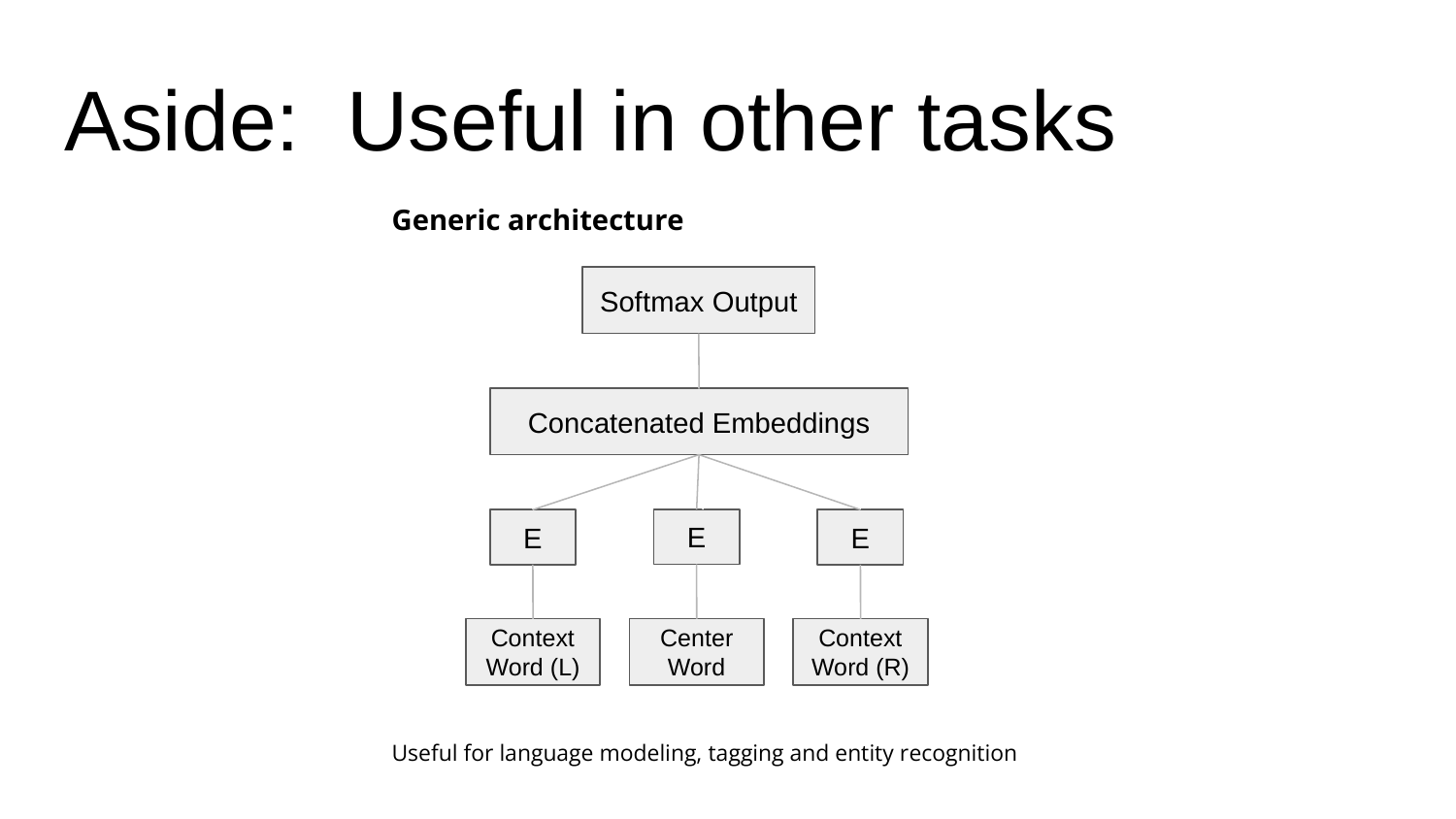

# Aside:  Useful in other tasks
Generic architecture

Useful for language modeling, tagging and entity recognition
Softmax Output
Concatenated Embeddings
E
E
E
Context Word (L)
Center Word
Context Word (R)